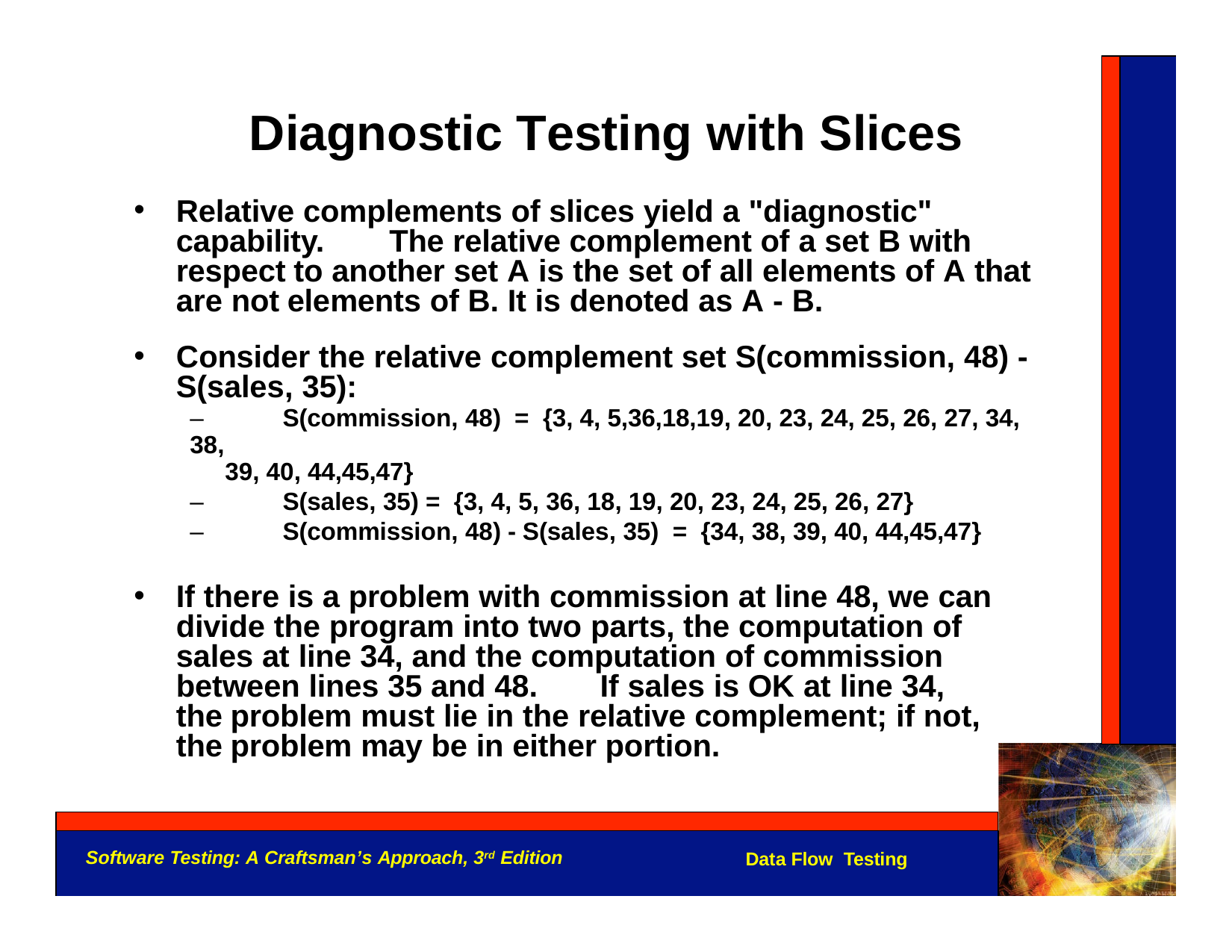

# Diagnostic Testing with Slices
Relative complements of slices yield a "diagnostic" capability.	The relative complement of a set B with respect to another set A is the set of all elements of A that are not elements of B. It is denoted as A - B.
Consider the relative complement set S(commission, 48) - S(sales, 35):
–	S(commission, 48)  =  {3, 4, 5,36,18,19, 20, 23, 24, 25, 26, 27, 34, 38,
39, 40, 44,45,47}
–	S(sales, 35) =  {3, 4, 5, 36, 18, 19, 20, 23, 24, 25, 26, 27}
–	S(commission, 48) - S(sales, 35)  =  {34, 38, 39, 40, 44,45,47}

If there is a problem with commission at line 48, we can divide the program into two parts, the computation of sales at line 34, and the computation of commission between lines 35 and 48.	If sales is OK at line 34, the problem must lie in the relative complement; if not, the problem may be in either portion.
Software Testing: A Craftsman’s Approach, 3rd  Edition
Data Flow  Testing